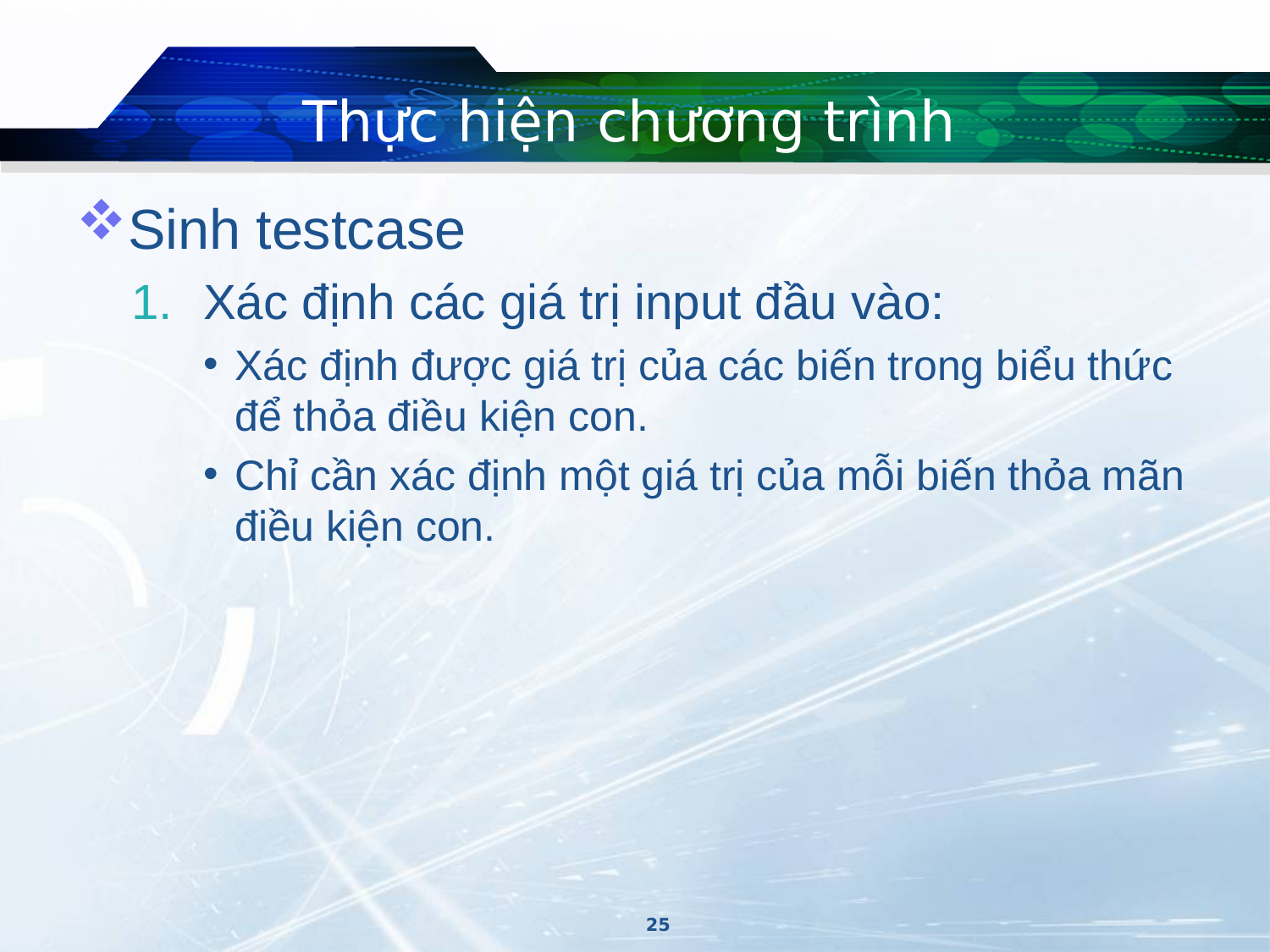

# Thực hiện chương trình
Sinh testcase
Xác định các giá trị input đầu vào:
Xác định được giá trị của các biến trong biểu thức để thỏa điều kiện con.
Chỉ cần xác định một giá trị của mỗi biến thỏa mãn điều kiện con.
25